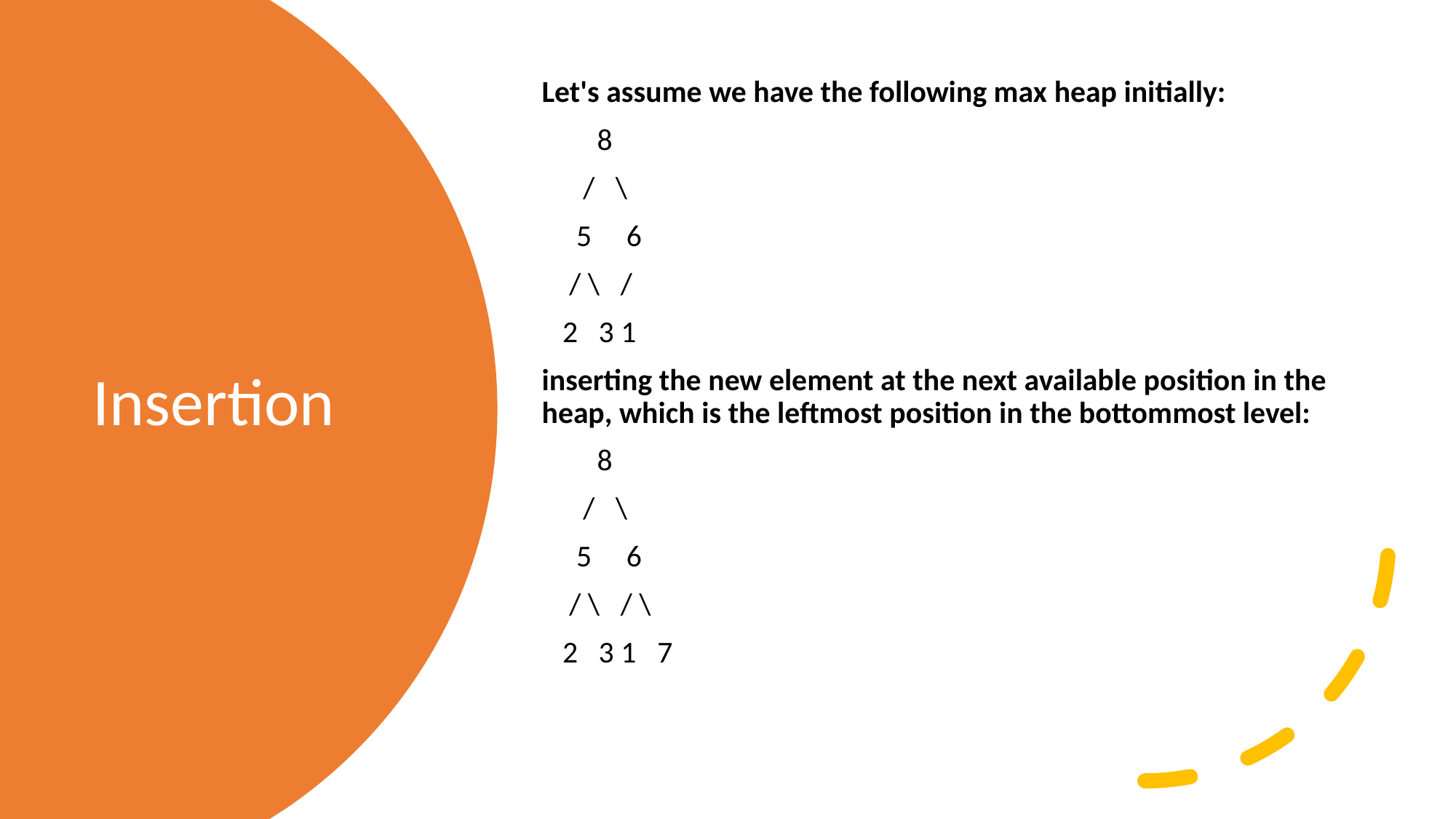

Let's assume we have the following max heap initially:
        8
      /   \
     5     6
    / \   /
   2   3 1
inserting the new element at the next available position in the heap, which is the leftmost position in the bottommost level:
        8
      /   \
     5     6
    / \   / \
   2   3 1   7

# Insertion